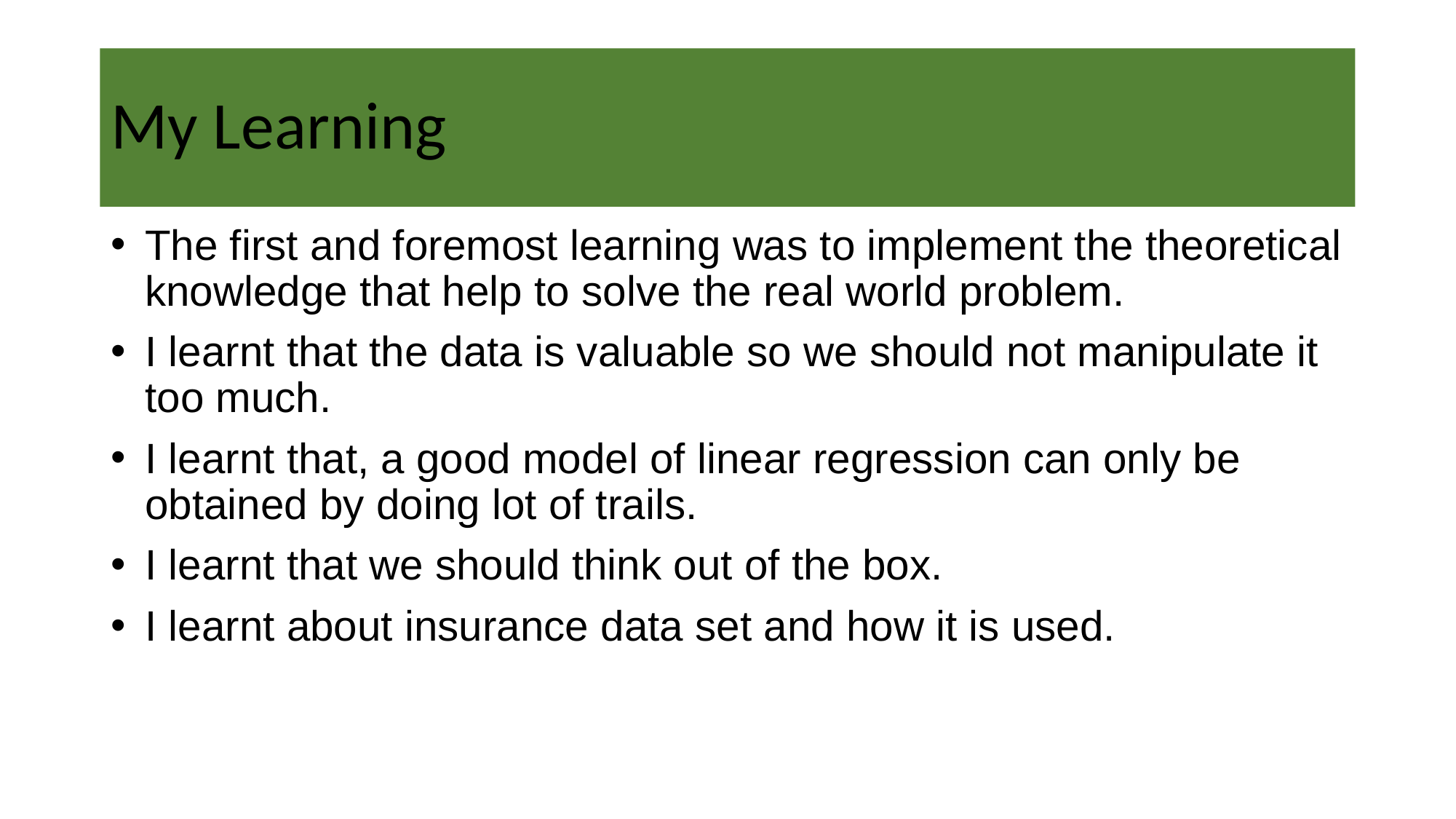

# My Learning
The first and foremost learning was to implement the theoretical knowledge that help to solve the real world problem.
I learnt that the data is valuable so we should not manipulate it too much.
I learnt that, a good model of linear regression can only be obtained by doing lot of trails.
I learnt that we should think out of the box.
I learnt about insurance data set and how it is used.